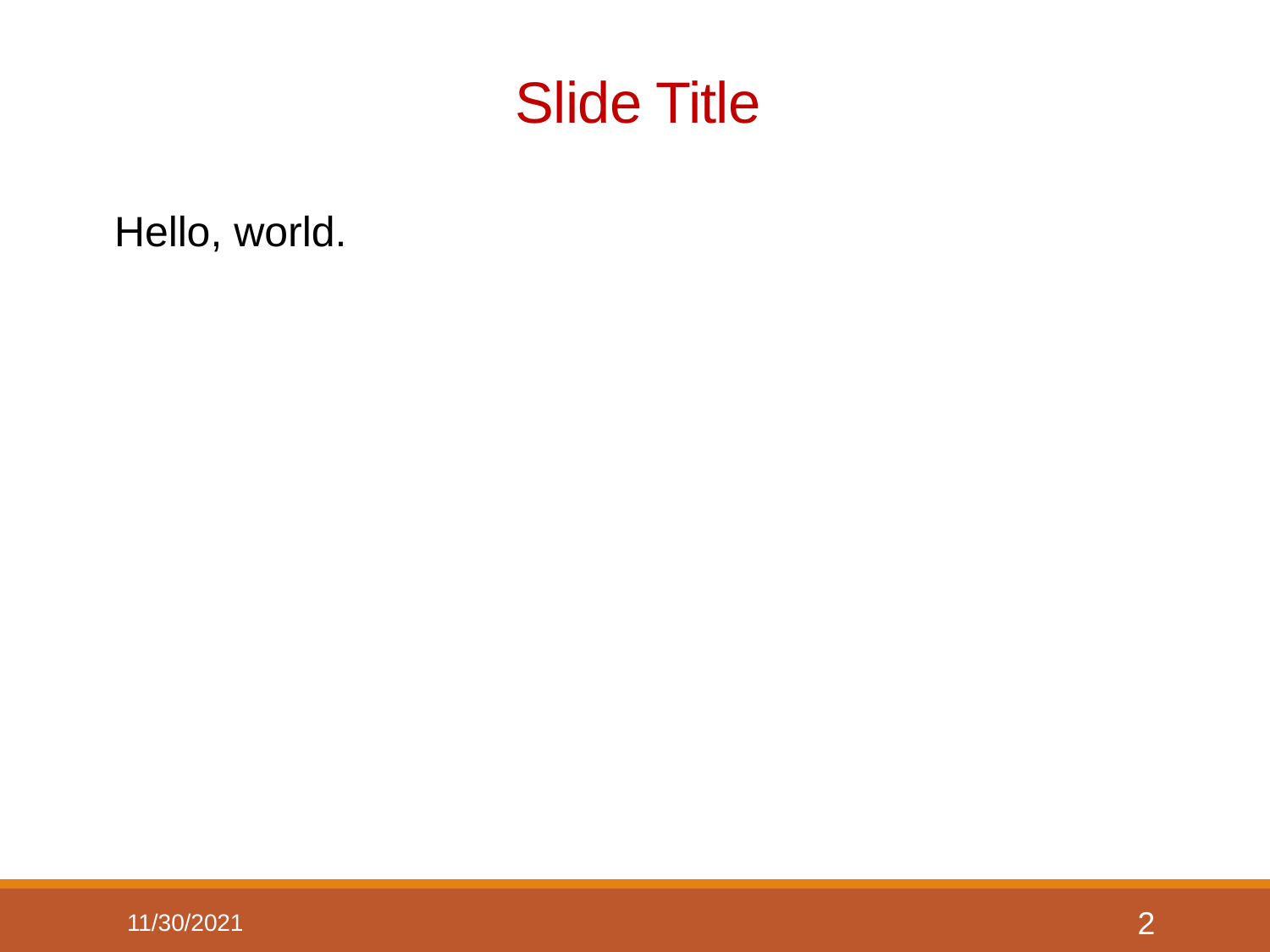

# Slide Title
Hello, world.
11/30/2021
2